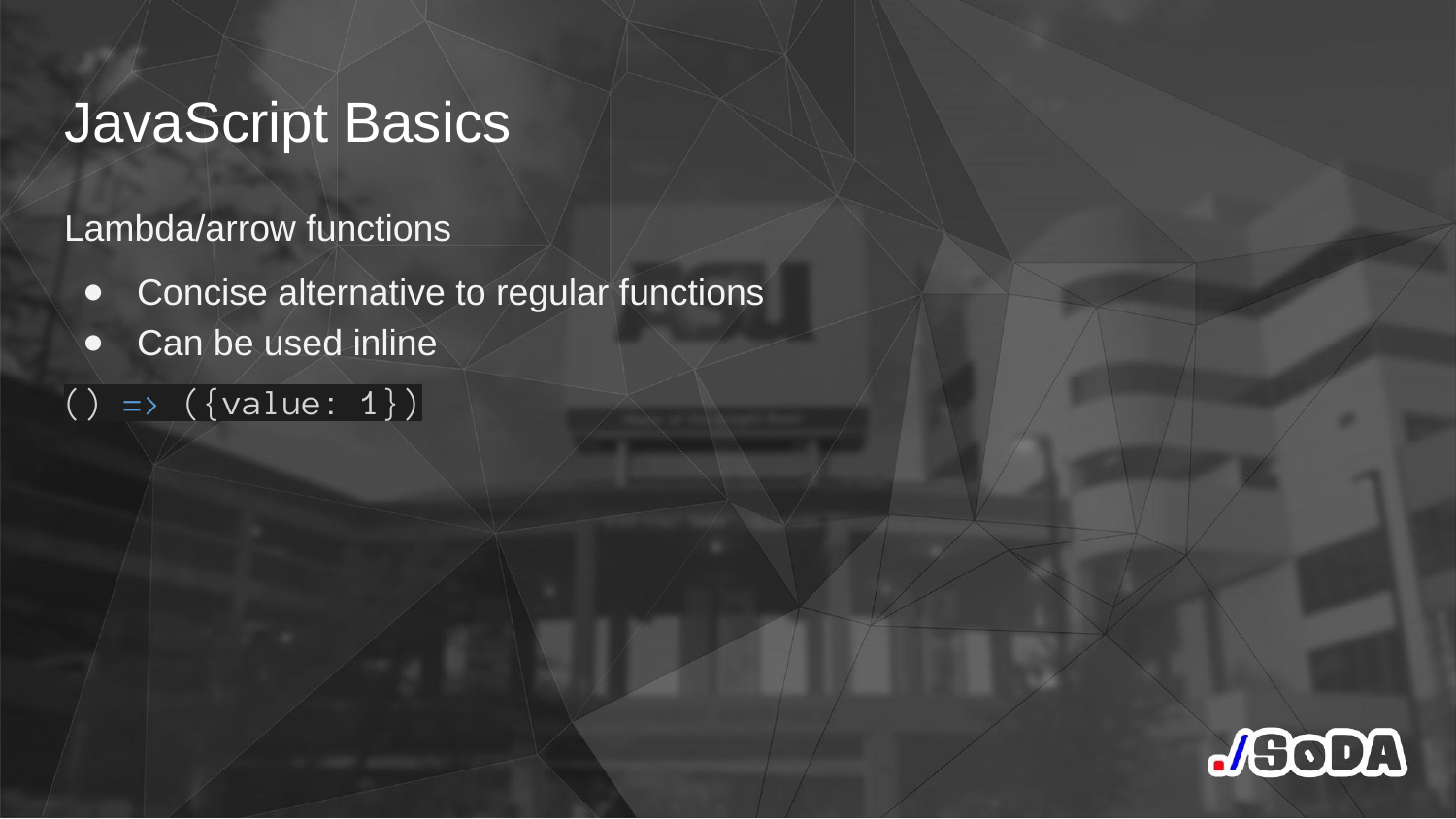

# JavaScript Basics
Lambda/arrow functions
Concise alternative to regular functions
Can be used inline
() => ({value: 1})